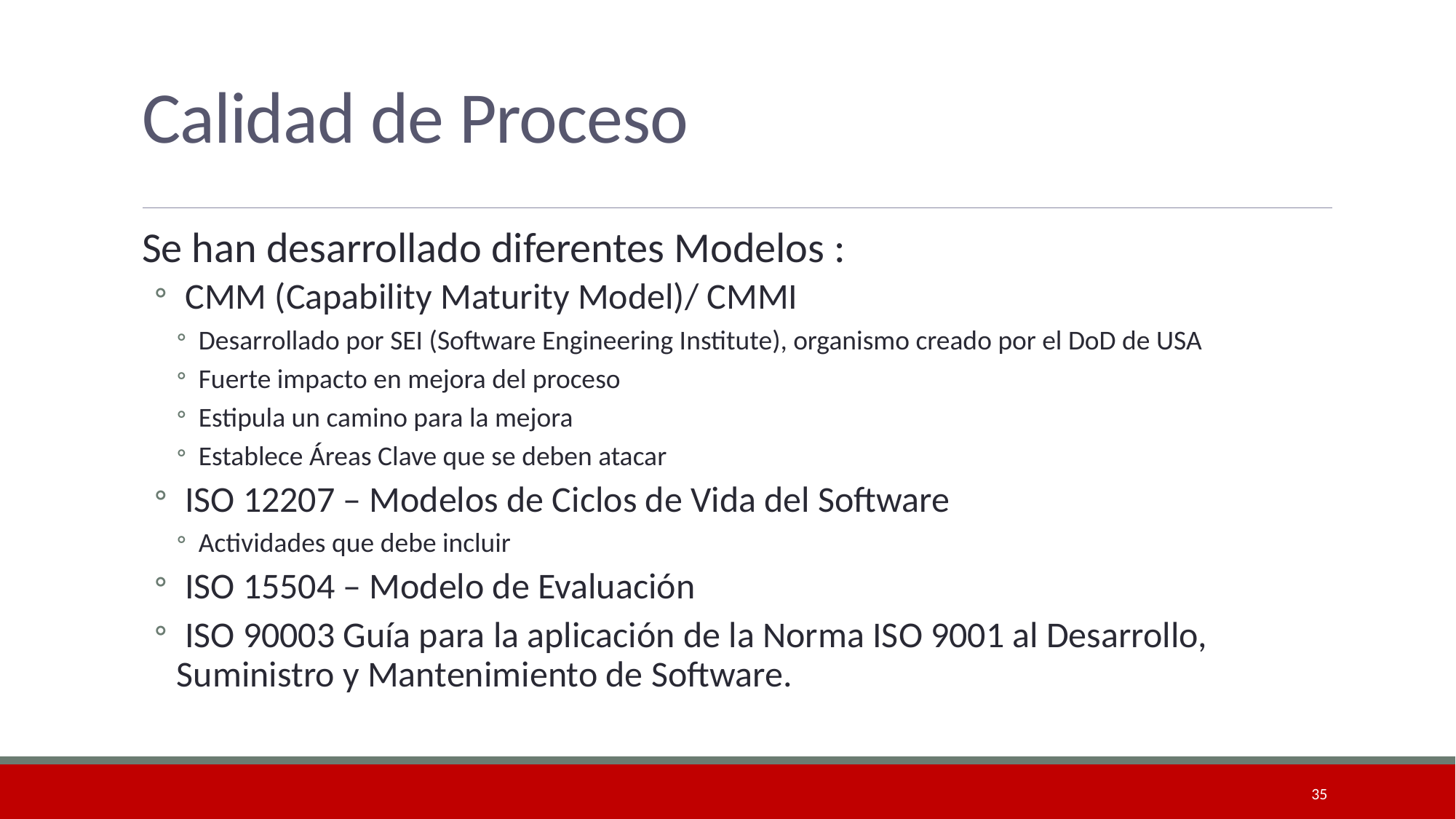

# Calidad de Proceso
Se han desarrollado diferentes Modelos :
 CMM (Capability Maturity Model)/ CMMI
Desarrollado por SEI (Software Engineering Institute), organismo creado por el DoD de USA
Fuerte impacto en mejora del proceso
Estipula un camino para la mejora
Establece Áreas Clave que se deben atacar
 ISO 12207 – Modelos de Ciclos de Vida del Software
Actividades que debe incluir
 ISO 15504 – Modelo de Evaluación
 ISO 90003 Guía para la aplicación de la Norma ISO 9001 al Desarrollo, Suministro y Mantenimiento de Software.

35